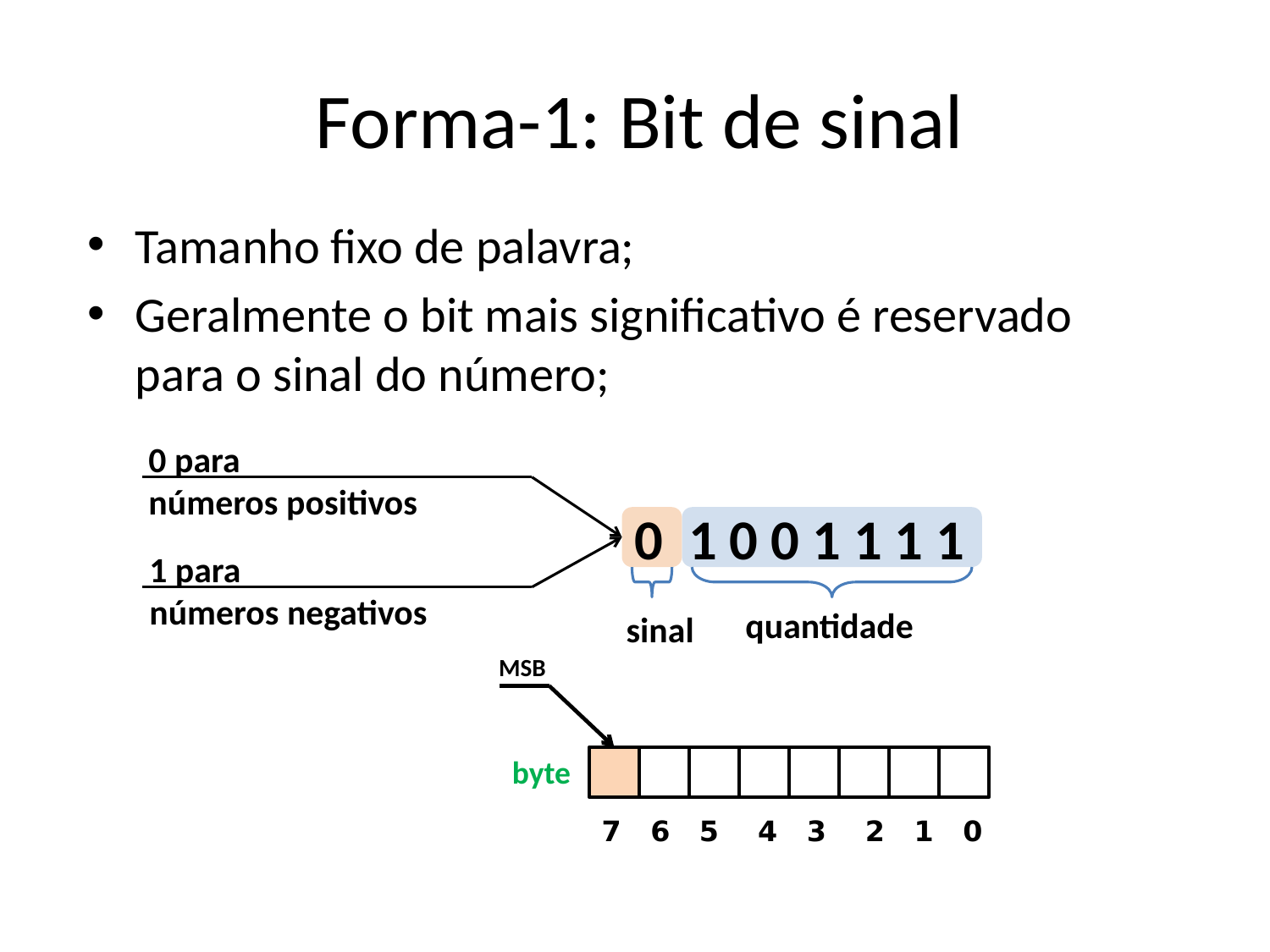

# Forma-1: Bit de sinal
Tamanho fixo de palavra;
Geralmente o bit mais significativo é reservado para o sinal do número;
0 para
números positivos

0  1 0 0 1 1 1 1

1 para
números negativos

quantidade
sinal
MSB
byte

7   6   5    4   3    2   1   0